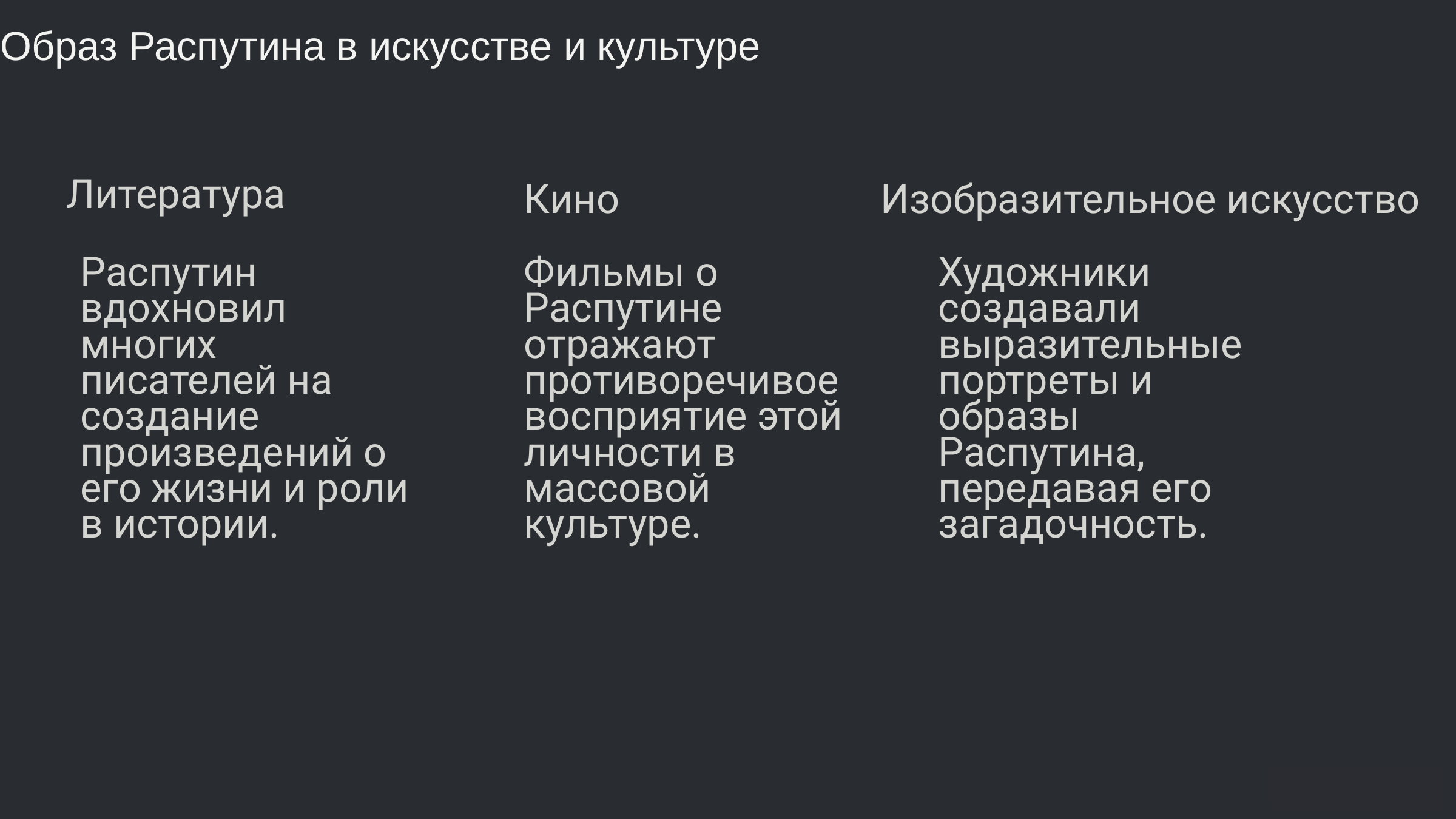

Образ Распутина в искусстве и культуре
Литература
Распутин вдохновил многих писателей на создание произведений о его жизни и роли в истории.
Кино
Изобразительное искусство
Художники создавали выразительные портреты и образы Распутина, передавая его загадочность.
Фильмы о Распутине отражают противоречивое восприятие этой личности в массовой культуре.